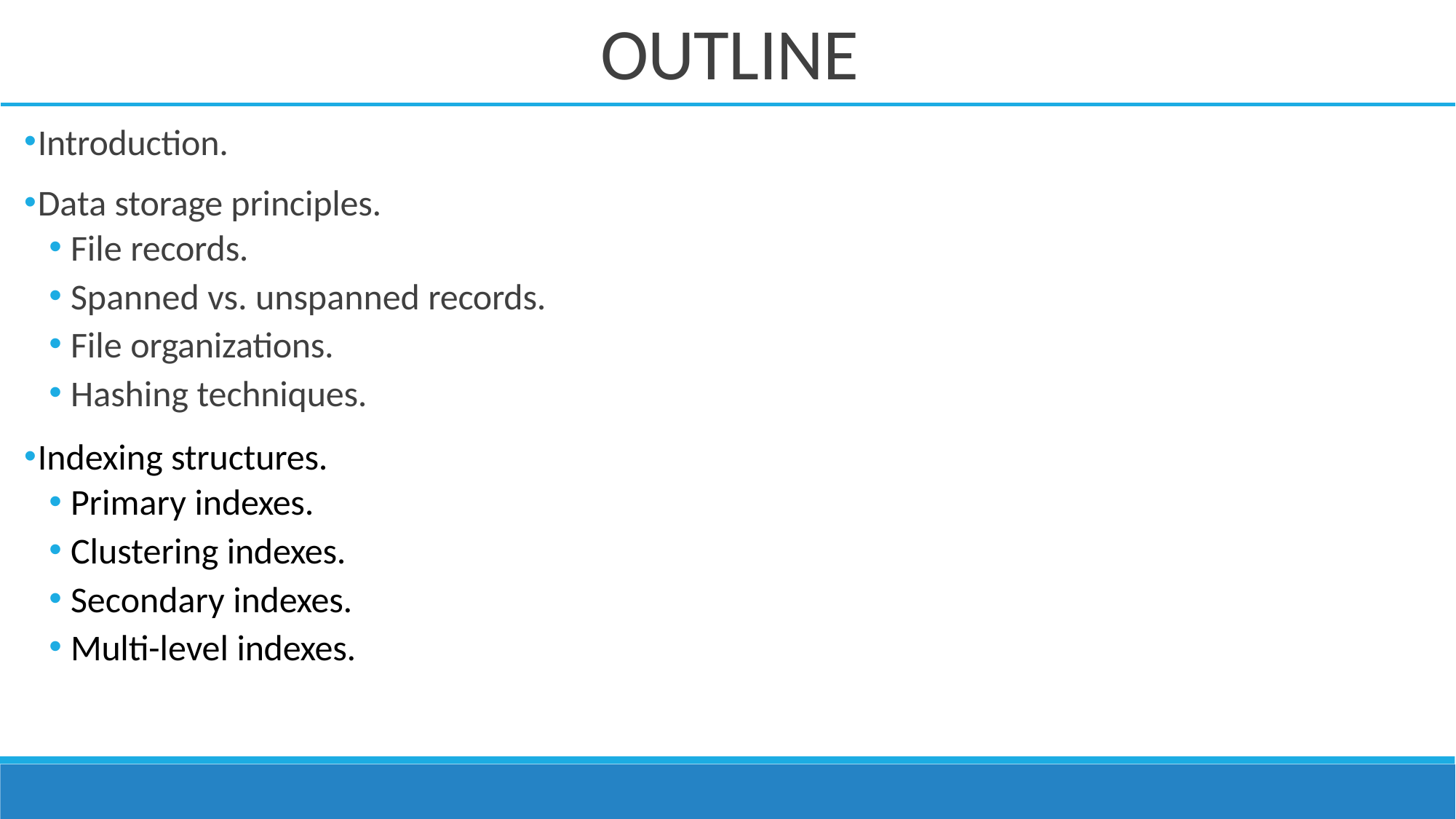

# OUTLINE
Introduction.
Data storage principles.
File records.
Spanned vs. unspanned records.
File organizations.
Hashing techniques.
Indexing structures.
Primary indexes.
Clustering indexes.
Secondary indexes.
Multi-level indexes.